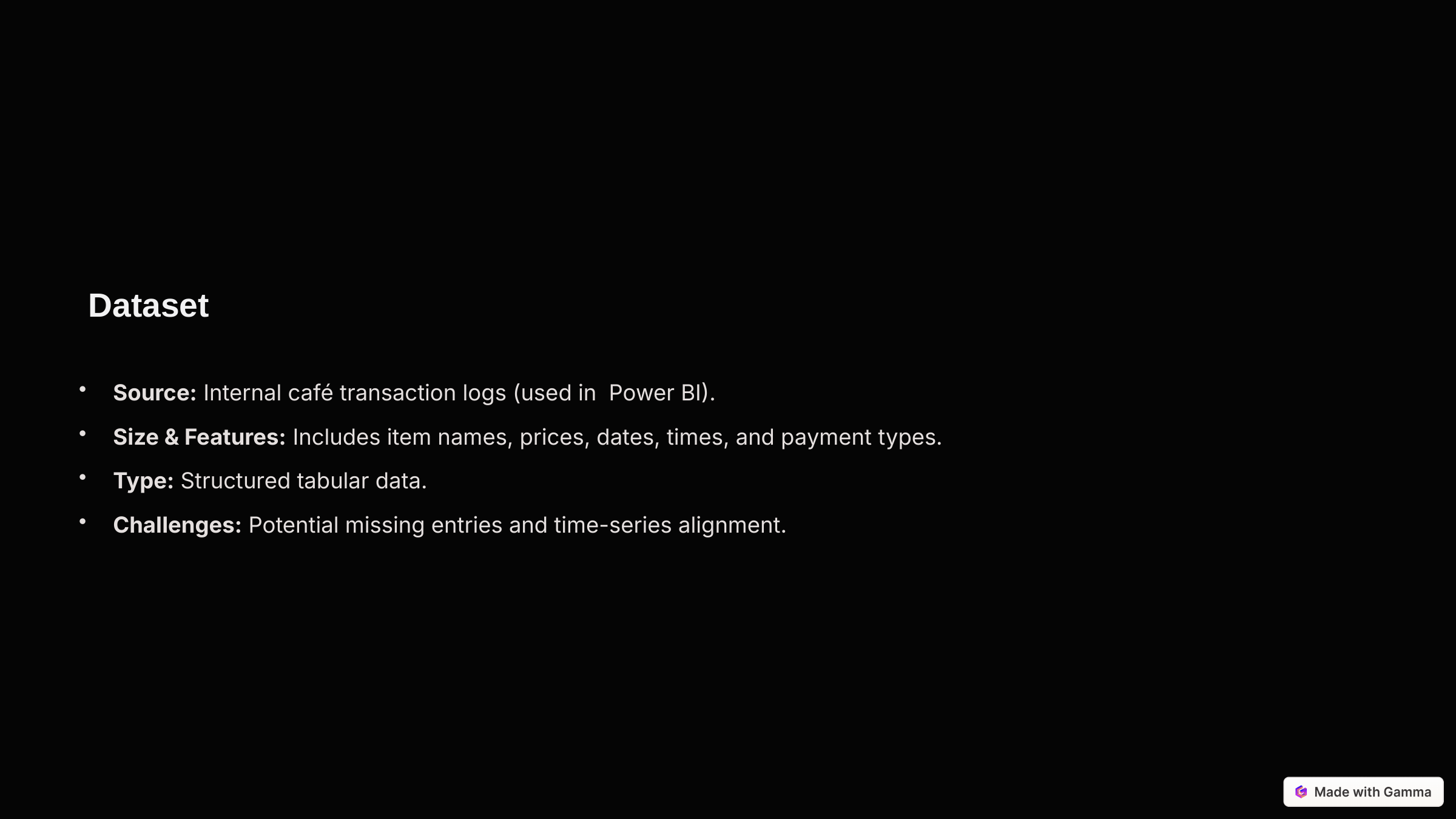

Dataset
Source: Internal café transaction logs (used in  Power BI).
Size & Features: Includes item names, prices, dates, times, and payment types.
Type: Structured tabular data.
Challenges: Potential missing entries and time-series alignment.